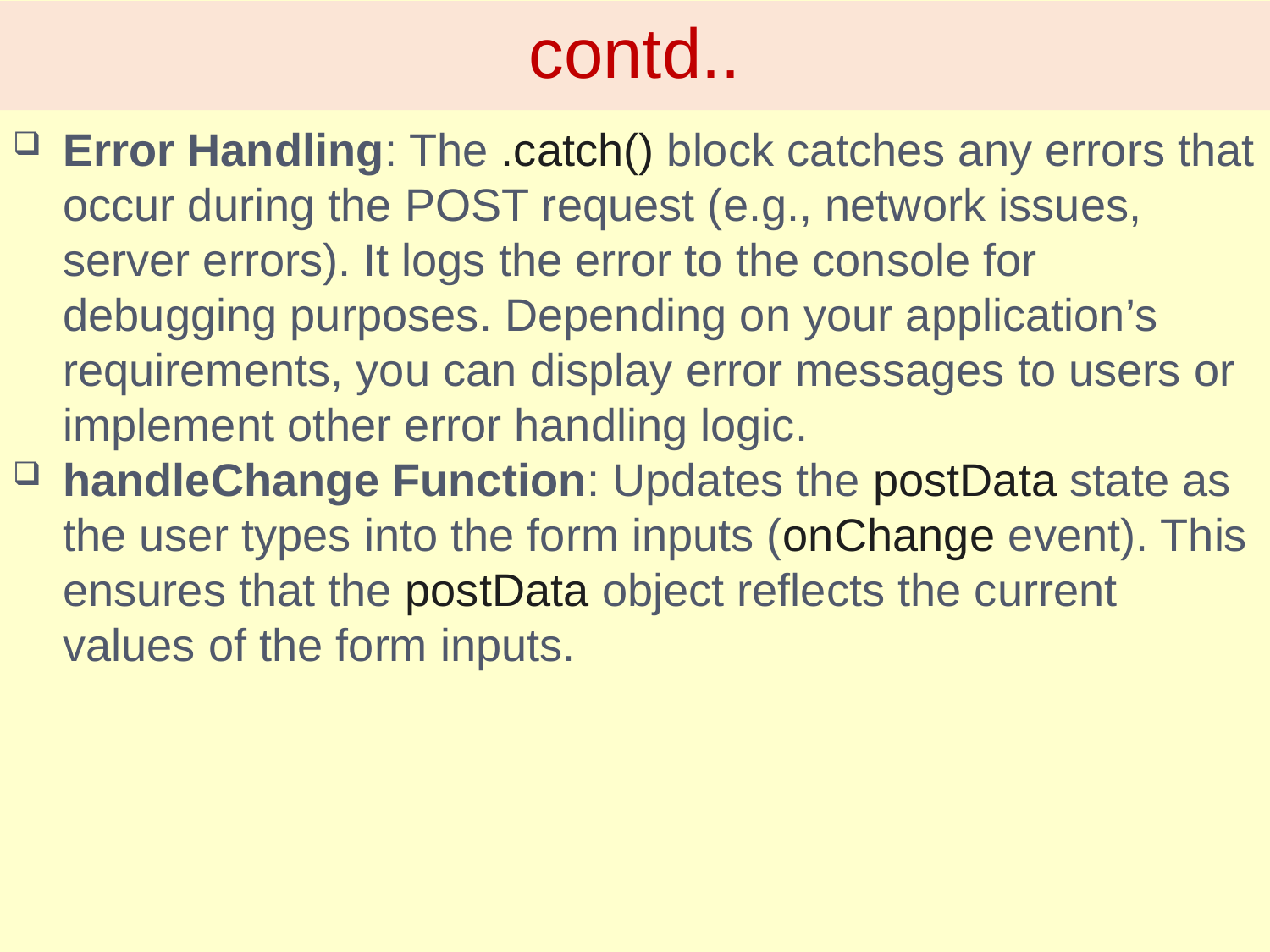

# contd..
Error Handling: The .catch() block catches any errors that occur during the POST request (e.g., network issues, server errors). It logs the error to the console for debugging purposes. Depending on your application’s requirements, you can display error messages to users or implement other error handling logic.
handleChange Function: Updates the postData state as the user types into the form inputs (onChange event). This ensures that the postData object reflects the current values of the form inputs.